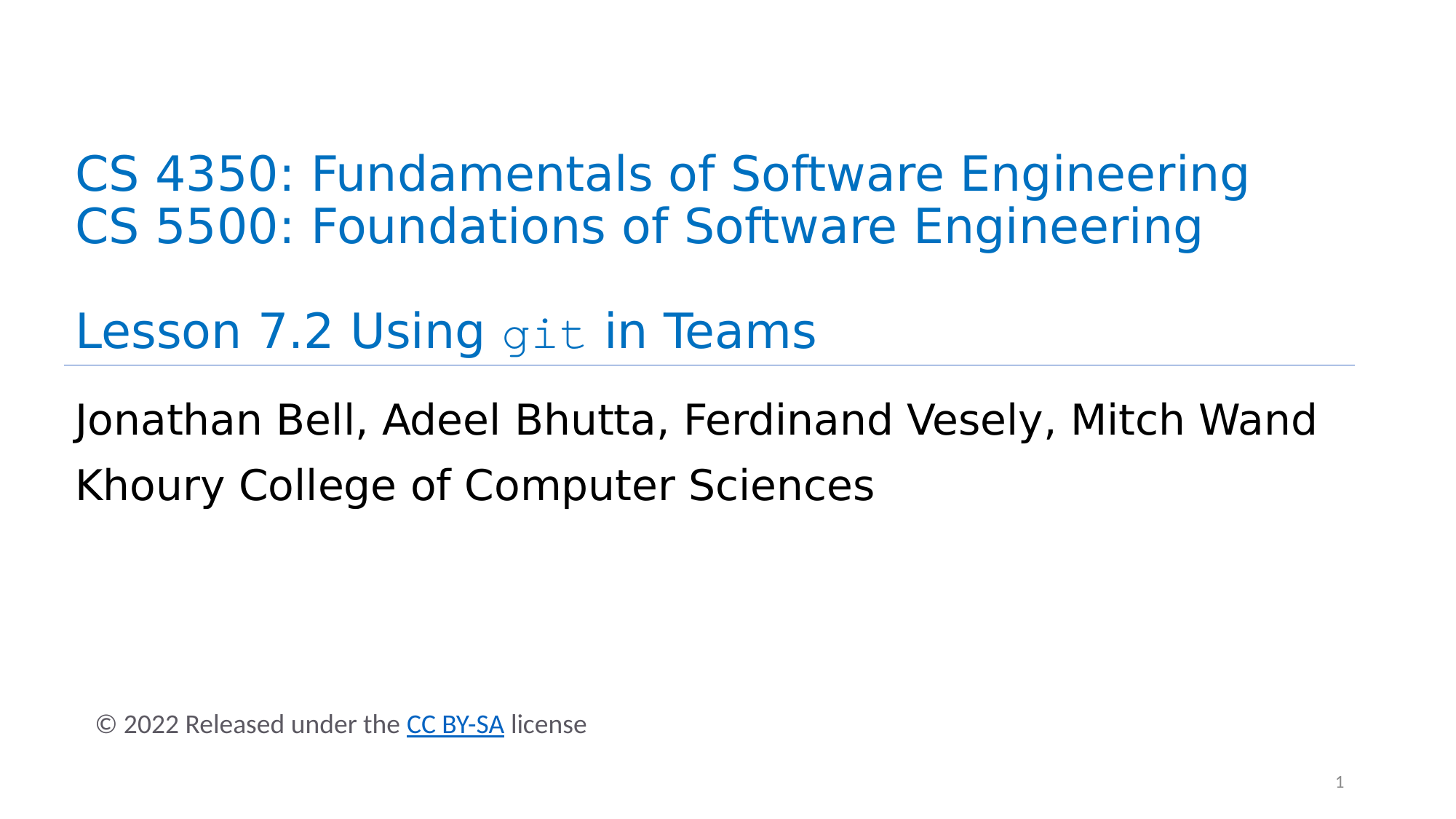

# CS 4350: Fundamentals of Software Engineering CS 5500: Foundations of Software Engineering Lesson 7.2 Using git in Teams
Jonathan Bell, Adeel Bhutta, Ferdinand Vesely, Mitch Wand
Khoury College of Computer Sciences
© 2022 Released under the CC BY-SA license
1